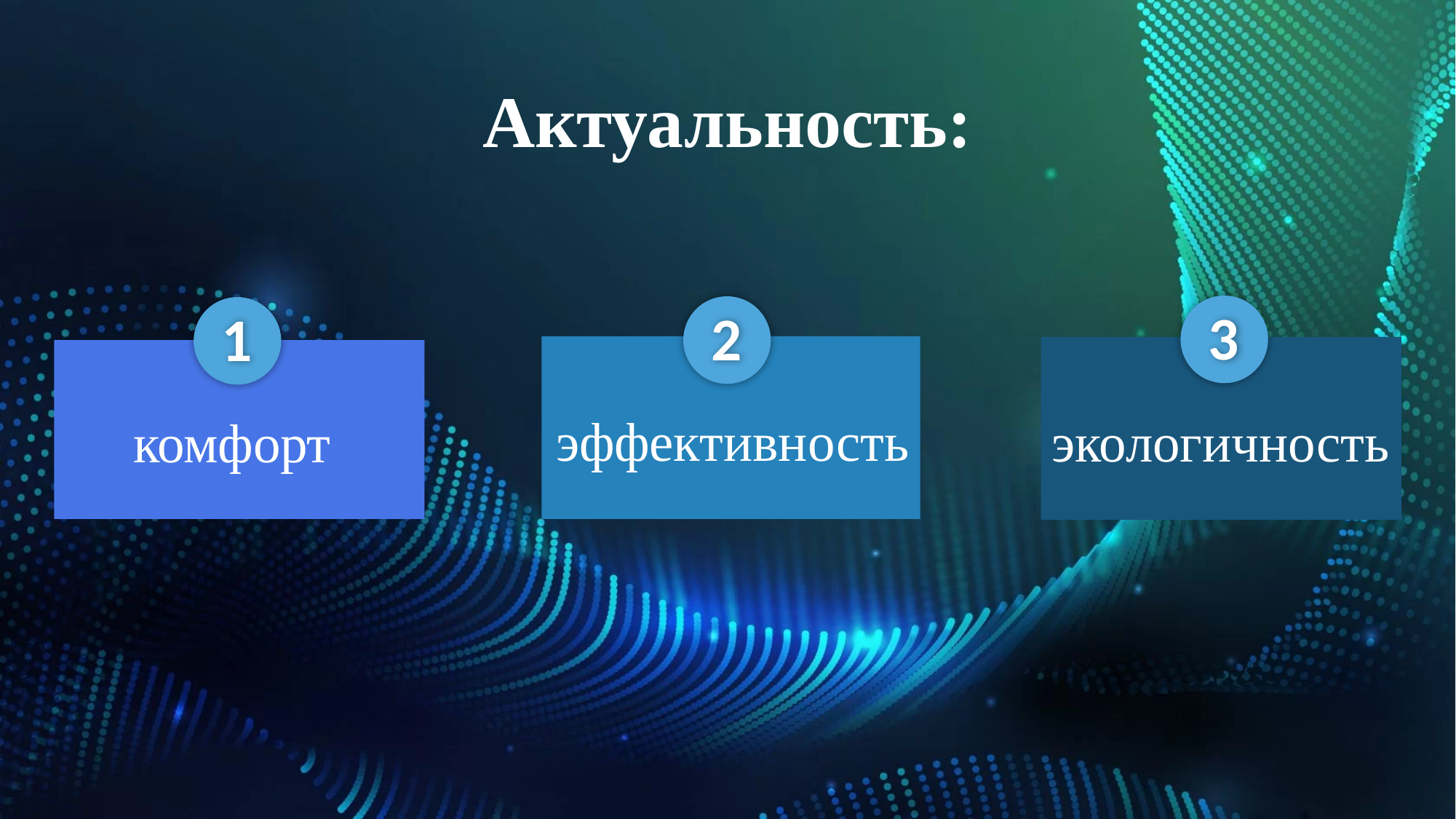

# Актуальность:
3
2
1

эффективность
экологичность
комфорт